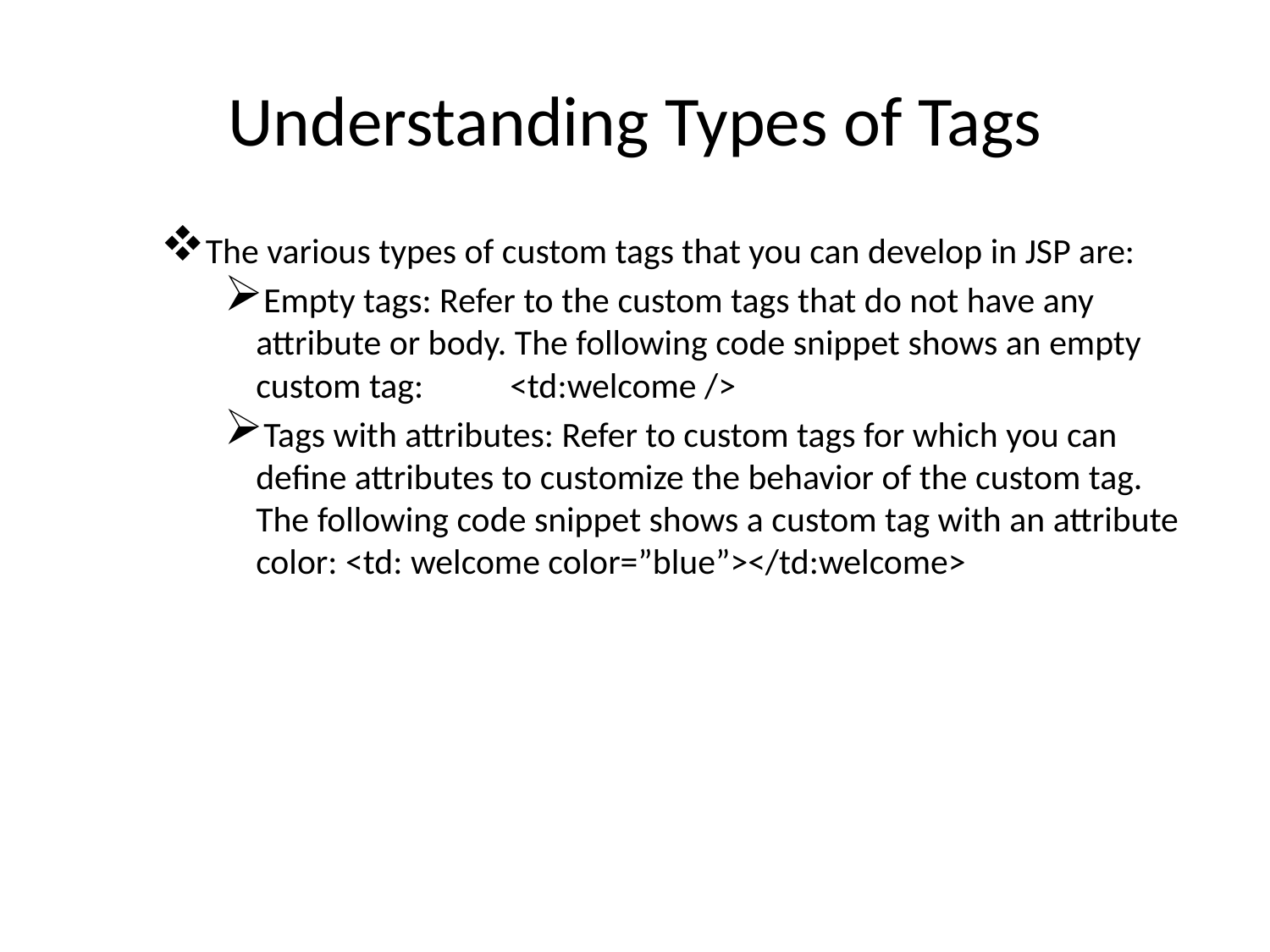

# Understanding Types of Tags
The various types of custom tags that you can develop in JSP are:
Empty tags: Refer to the custom tags that do not have any attribute or body. The following code snippet shows an empty custom tag:	<td:welcome />
Tags with attributes: Refer to custom tags for which you can define attributes to customize the behavior of the custom tag. The following code snippet shows a custom tag with an attribute color: <td: welcome color=”blue”></td:welcome>